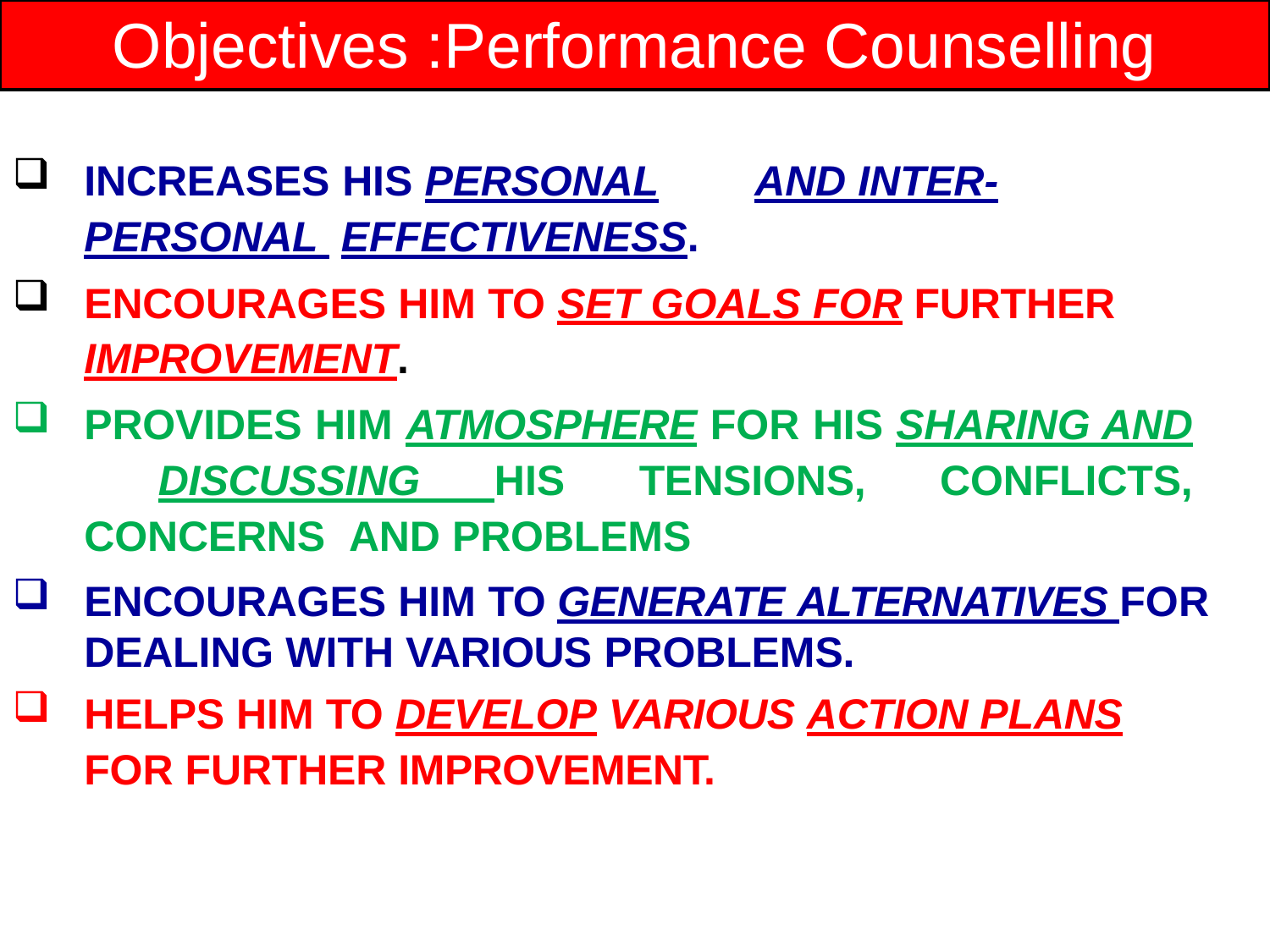

# Objectives :Performance Counselling
INCREASES HIS PERSONAL	AND INTER-PERSONAL  EFFECTIVENESS.
ENCOURAGES HIM TO SET GOALS FOR FURTHER
IMPROVEMENT.
PROVIDES HIM ATMOSPHERE FOR HIS SHARING AND  DISCUSSING HIS TENSIONS, CONFLICTS, CONCERNS  AND PROBLEMS
ENCOURAGES HIM TO GENERATE ALTERNATIVES FOR  DEALING WITH VARIOUS PROBLEMS.
HELPS HIM TO DEVELOP VARIOUS ACTION PLANS
FOR FURTHER IMPROVEMENT.